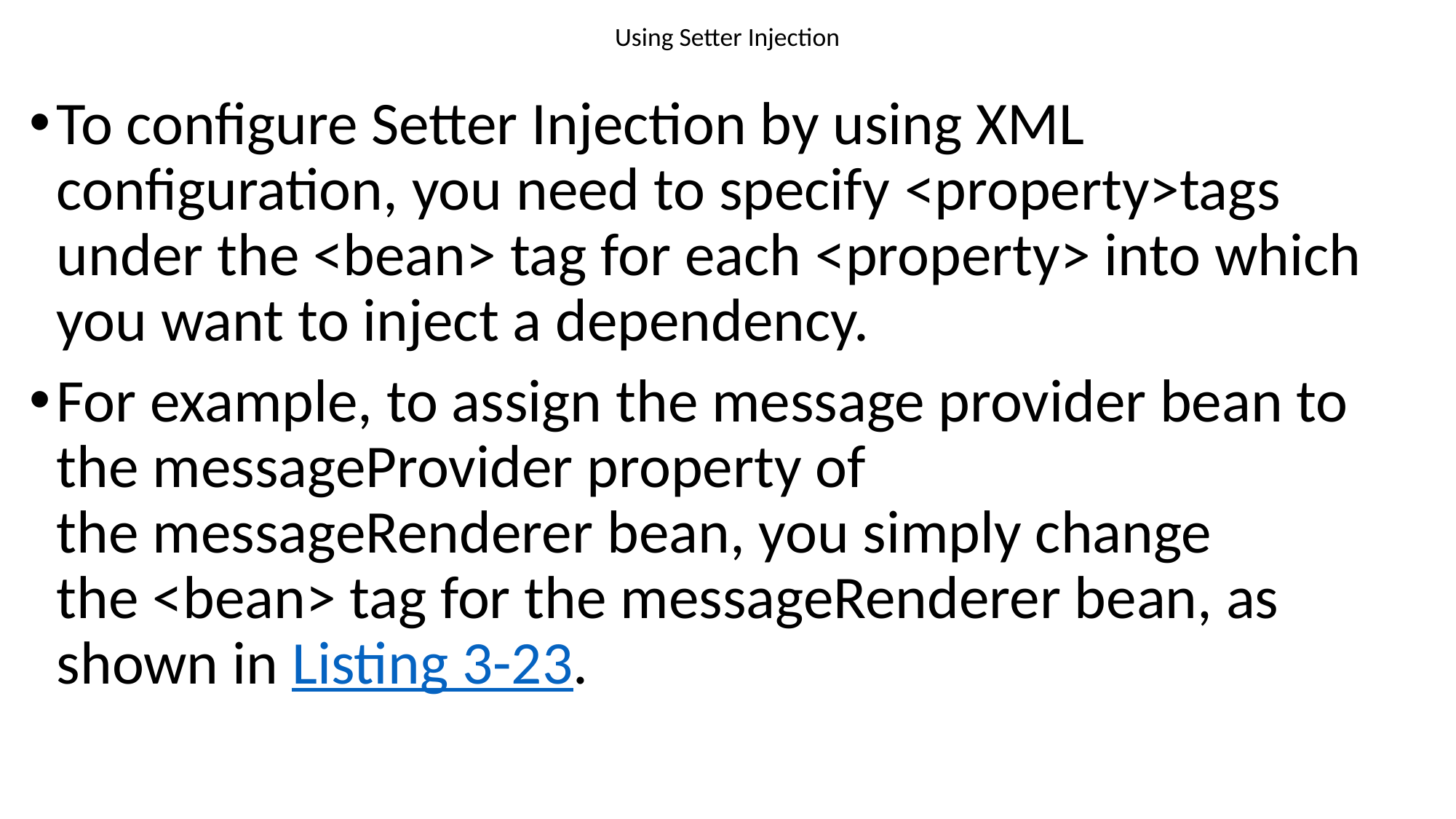

# Using Setter Injection
To configure Setter Injection by using XML configuration, you need to specify <property>tags under the <bean> tag for each <property> into which you want to inject a dependency.
For example, to assign the message provider bean to the messageProvider property of the messageRenderer bean, you simply change the <bean> tag for the messageRenderer bean, as shown in Listing 3-23.